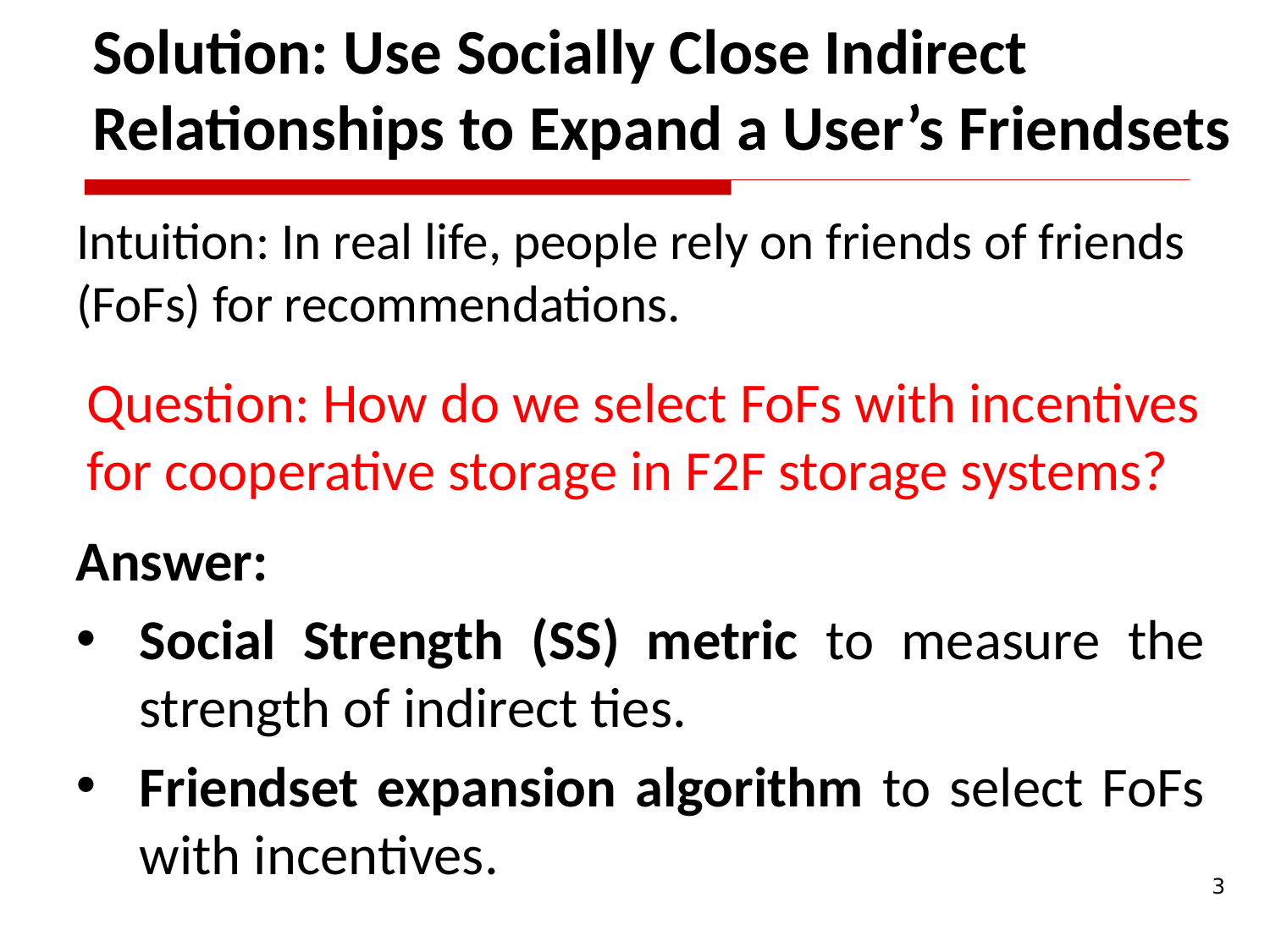

# Solution: Use Socially Close Indirect Relationships to Expand a User’s Friendsets
Intuition: In real life, people rely on friends of friends (FoFs) for recommendations.

Question: How do we select FoFs with incentives for cooperative storage in F2F storage systems?

Answer:
Social Strength (SS) metric to measure the strength of indirect ties.
Friendset expansion algorithm to select FoFs with incentives.
3